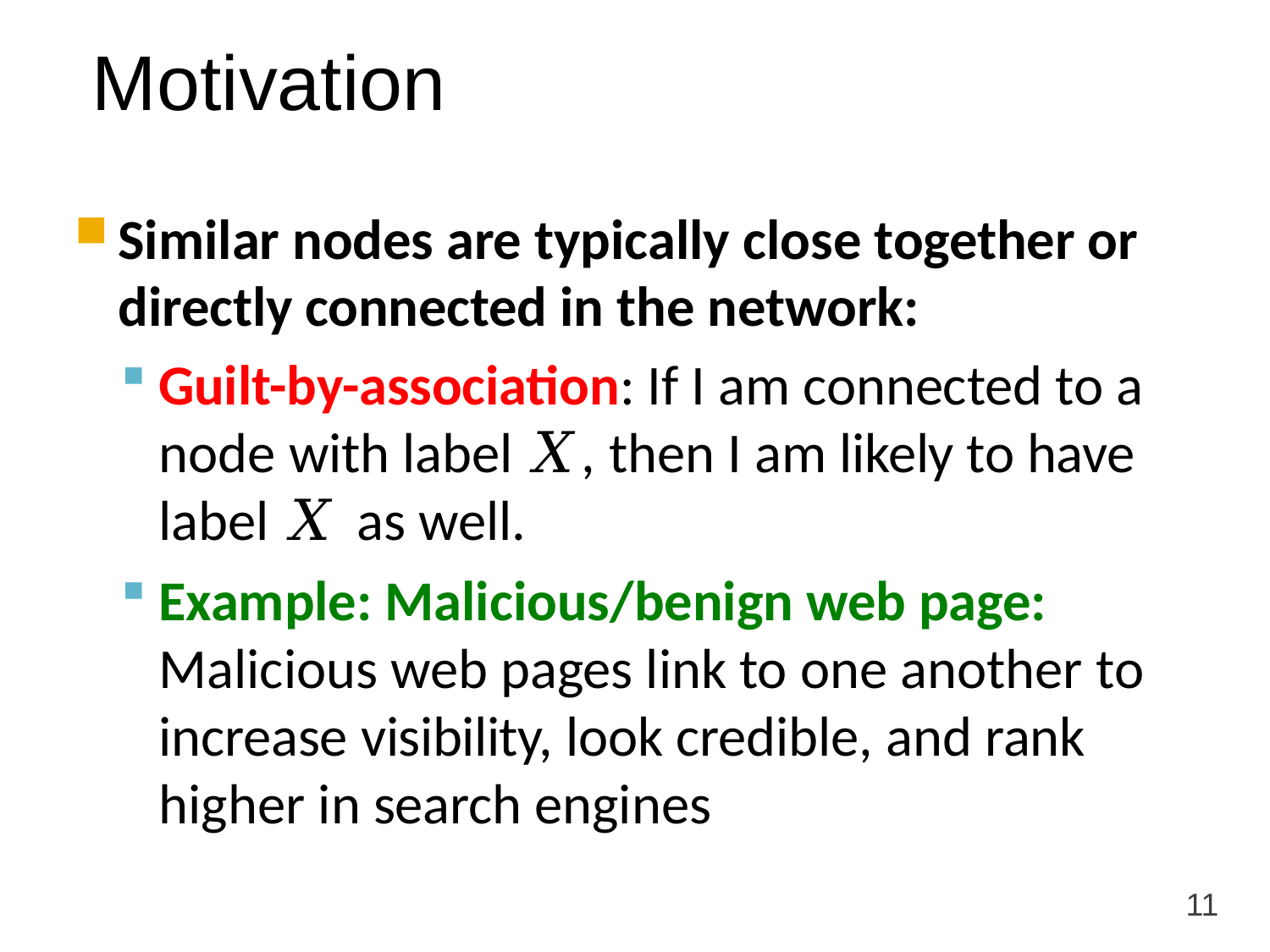

# Motivation
Similar nodes are typically close together or  directly connected in the network:
Guilt-by-association: If I am connected to a  node with label 𝑋, then I am likely to have  label 𝑋 as well.
Example: Malicious/benign web page:  Malicious web pages link to one another to  increase visibility, look credible, and rank  higher in search engines